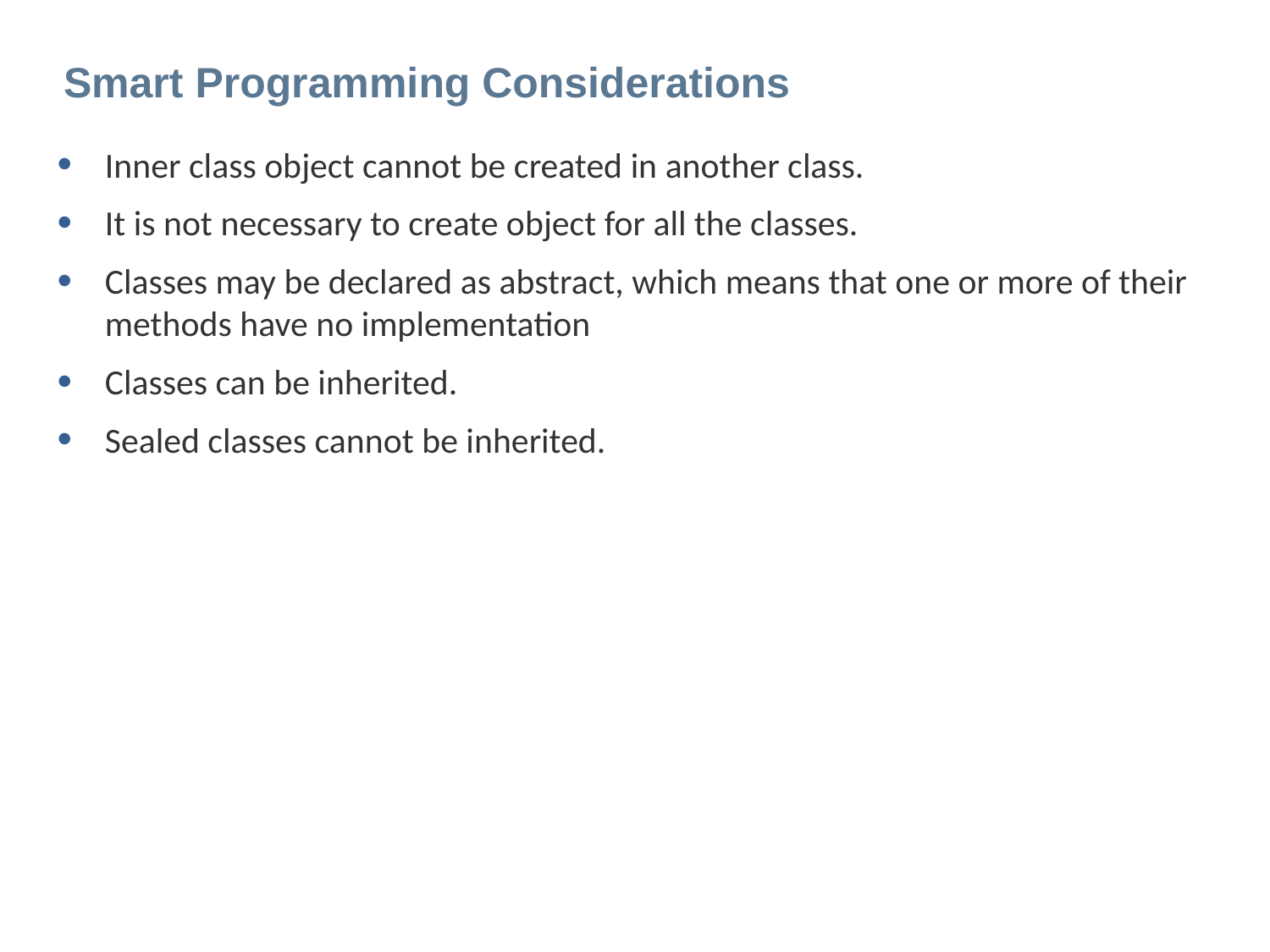

# Smart Programming Considerations
Inner class object cannot be created in another class.
It is not necessary to create object for all the classes.
Classes may be declared as abstract, which means that one or more of their methods have no implementation
Classes can be inherited.
Sealed classes cannot be inherited.